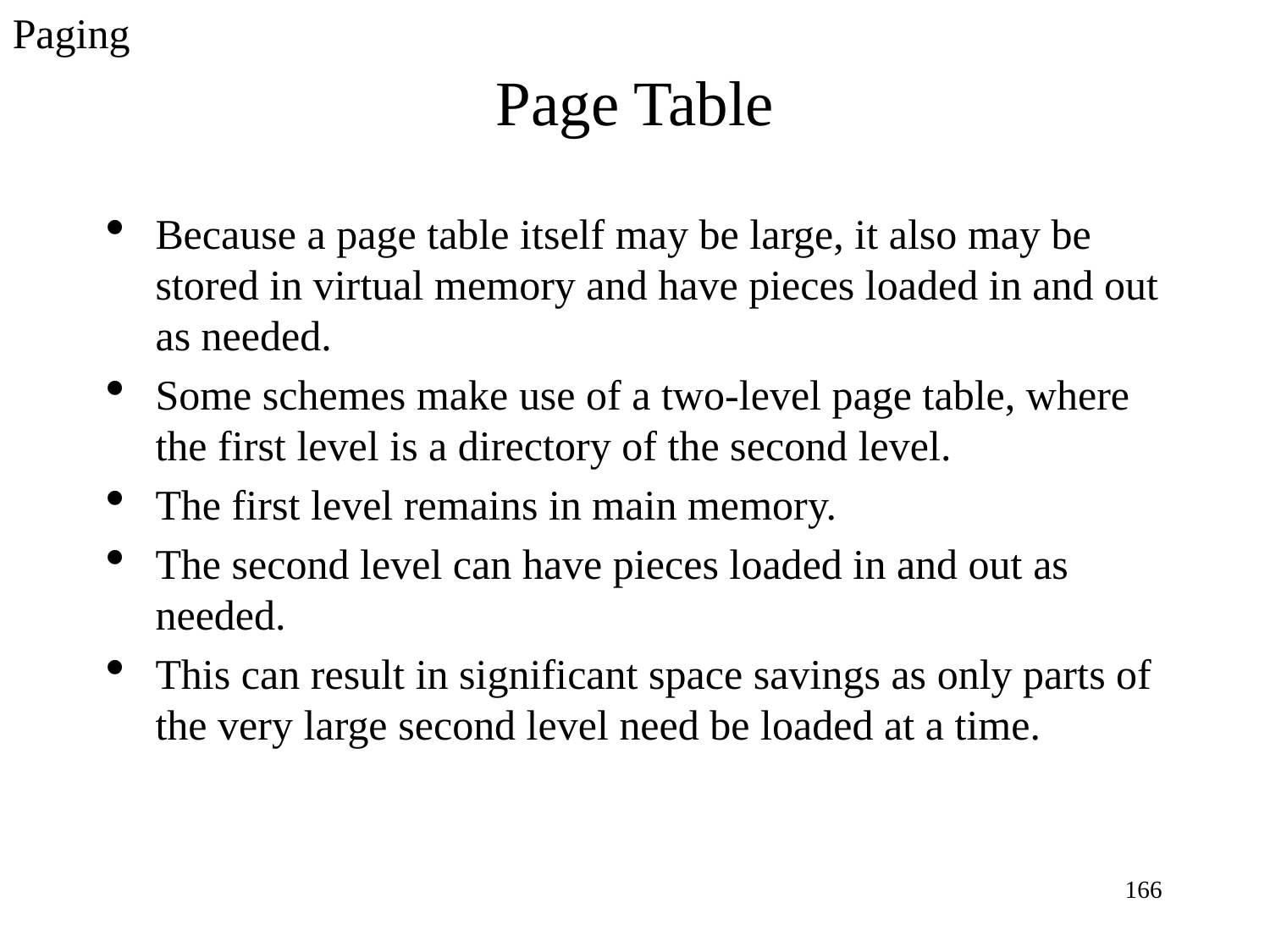

Paging
Page Table
Because a page table itself may be large, it also may be stored in virtual memory and have pieces loaded in and out as needed.
Some schemes make use of a two-level page table, where the first level is a directory of the second level.
The first level remains in main memory.
The second level can have pieces loaded in and out as needed.
This can result in significant space savings as only parts of the very large second level need be loaded at a time.
166